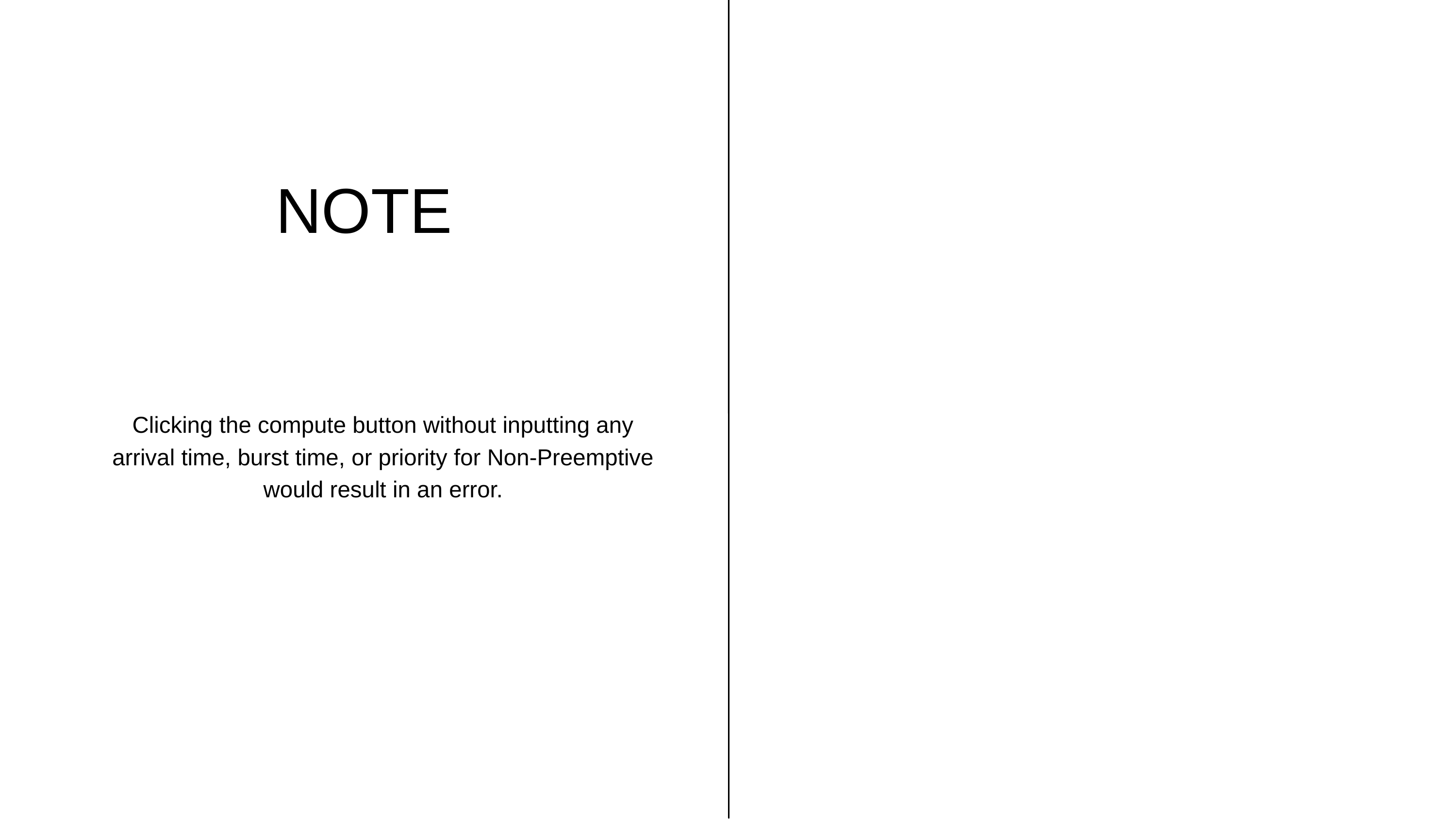

NOTE
Clicking the compute button without inputting any arrival time, burst time, or priority for Non-Preemptive would result in an error.